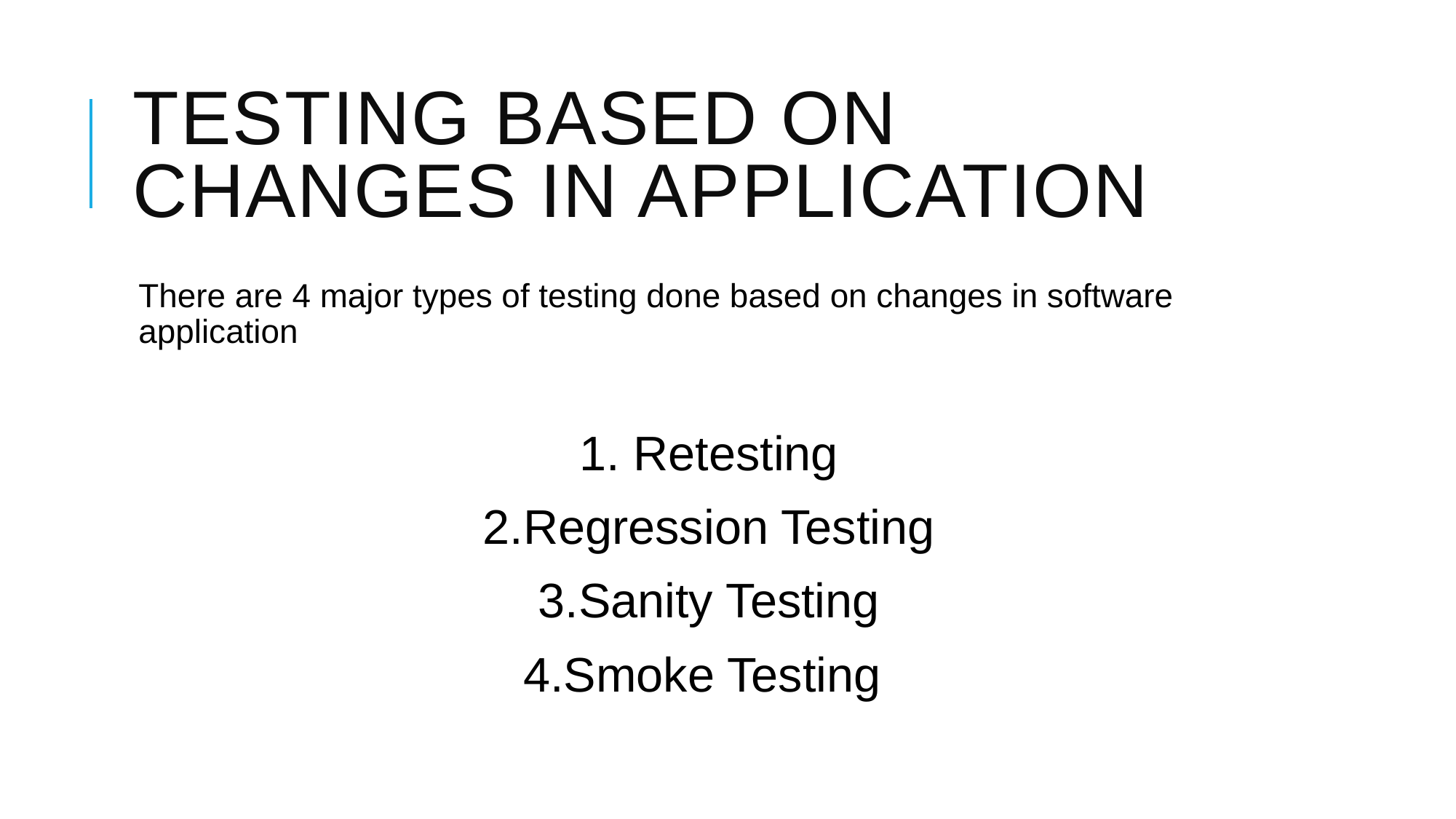

# Testing based on changes in application
There are 4 major types of testing done based on changes in software application

1. Retesting
2.Regression Testing
3.Sanity Testing
4.Smoke Testing